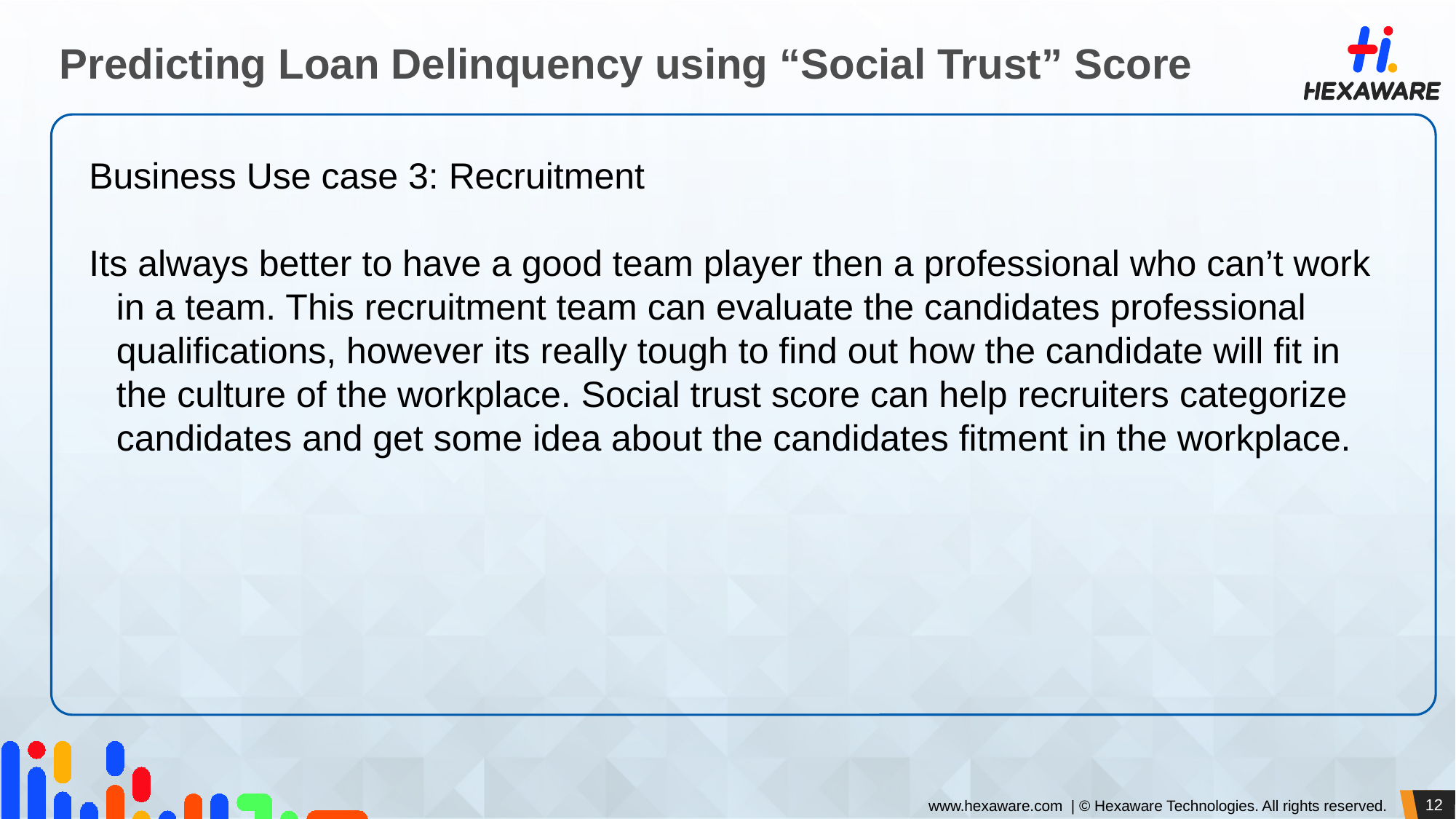

# Predicting Loan Delinquency using “Social Trust” Score

Business Use case 3: Recruitment

Its always better to have a good team player then a professional who can’t work in a team. This recruitment team can evaluate the candidates professional qualifications, however its really tough to find out how the candidate will fit in the culture of the workplace. Social trust score can help recruiters categorize candidates and get some idea about the candidates fitment in the workplace.